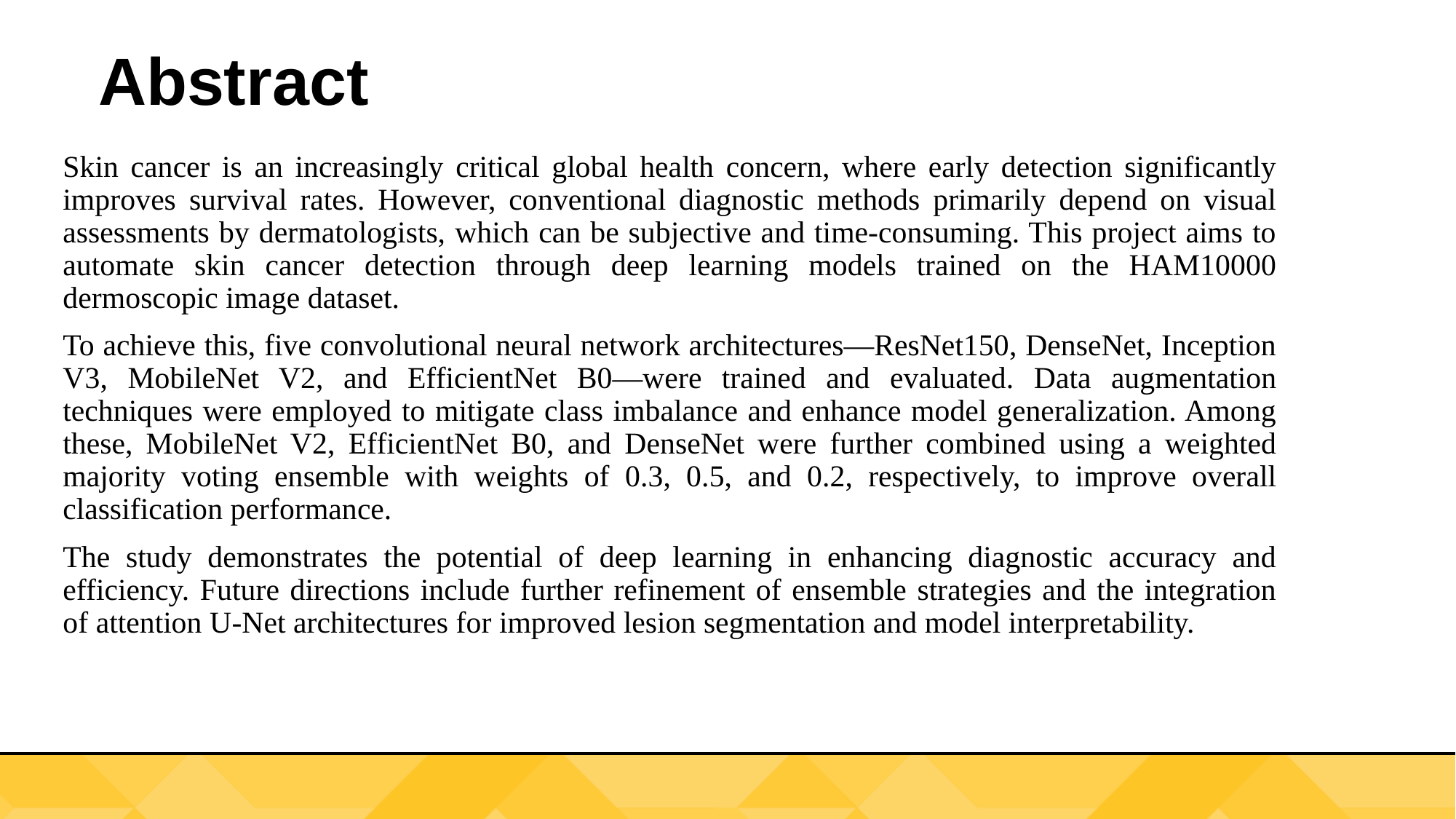

# Abstract
Skin cancer is an increasingly critical global health concern, where early detection significantly improves survival rates. However, conventional diagnostic methods primarily depend on visual assessments by dermatologists, which can be subjective and time-consuming. This project aims to automate skin cancer detection through deep learning models trained on the HAM10000 dermoscopic image dataset.
To achieve this, five convolutional neural network architectures—ResNet150, DenseNet, Inception V3, MobileNet V2, and EfficientNet B0—were trained and evaluated. Data augmentation techniques were employed to mitigate class imbalance and enhance model generalization. Among these, MobileNet V2, EfficientNet B0, and DenseNet were further combined using a weighted majority voting ensemble with weights of 0.3, 0.5, and 0.2, respectively, to improve overall classification performance.
The study demonstrates the potential of deep learning in enhancing diagnostic accuracy and efficiency. Future directions include further refinement of ensemble strategies and the integration of attention U-Net architectures for improved lesion segmentation and model interpretability.